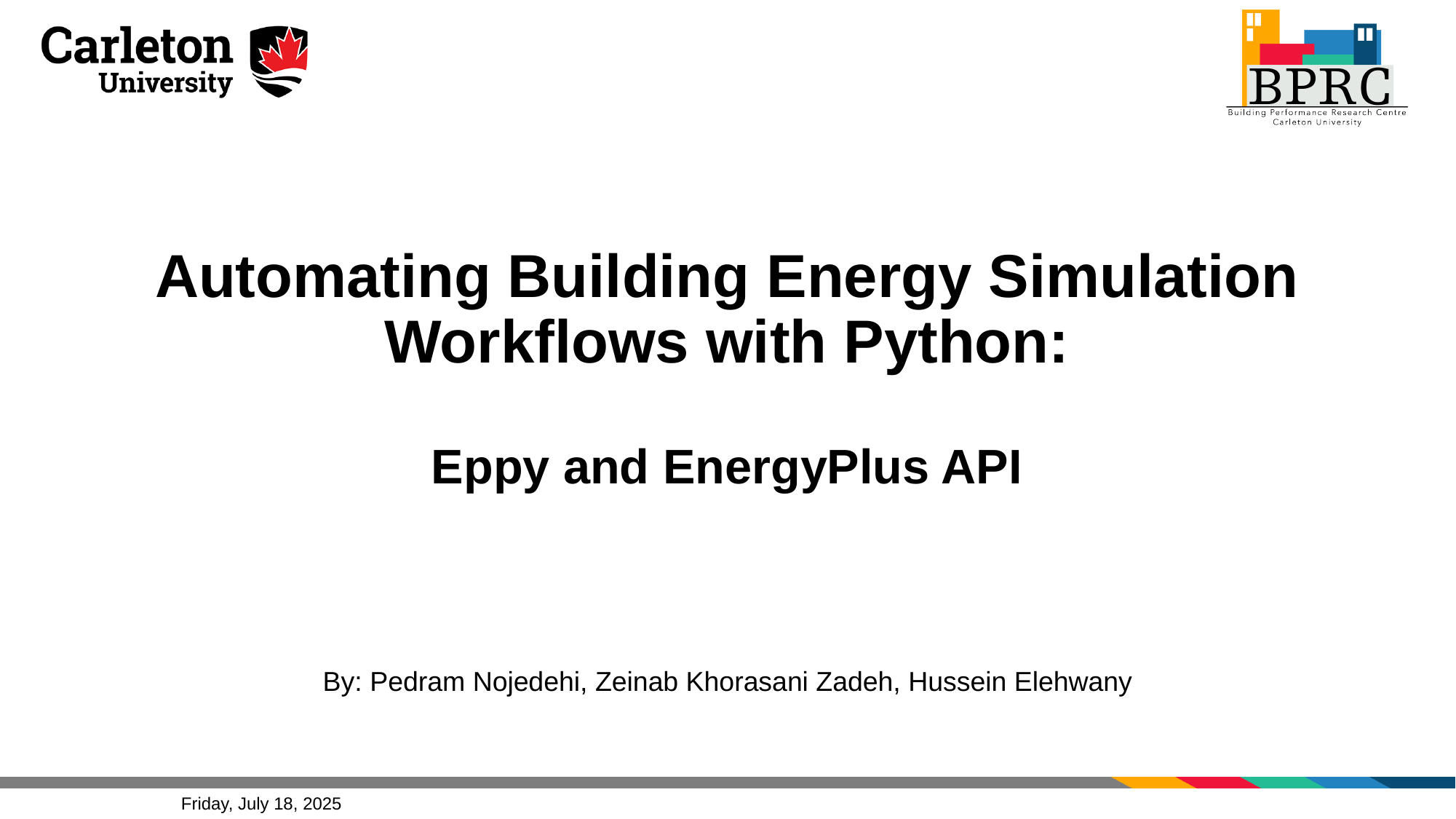

# Automating Building Energy Simulation Workflows with Python: Eppy and EnergyPlus API
By: Pedram Nojedehi, Zeinab Khorasani Zadeh, Hussein Elehwany
Friday, July 18, 2025